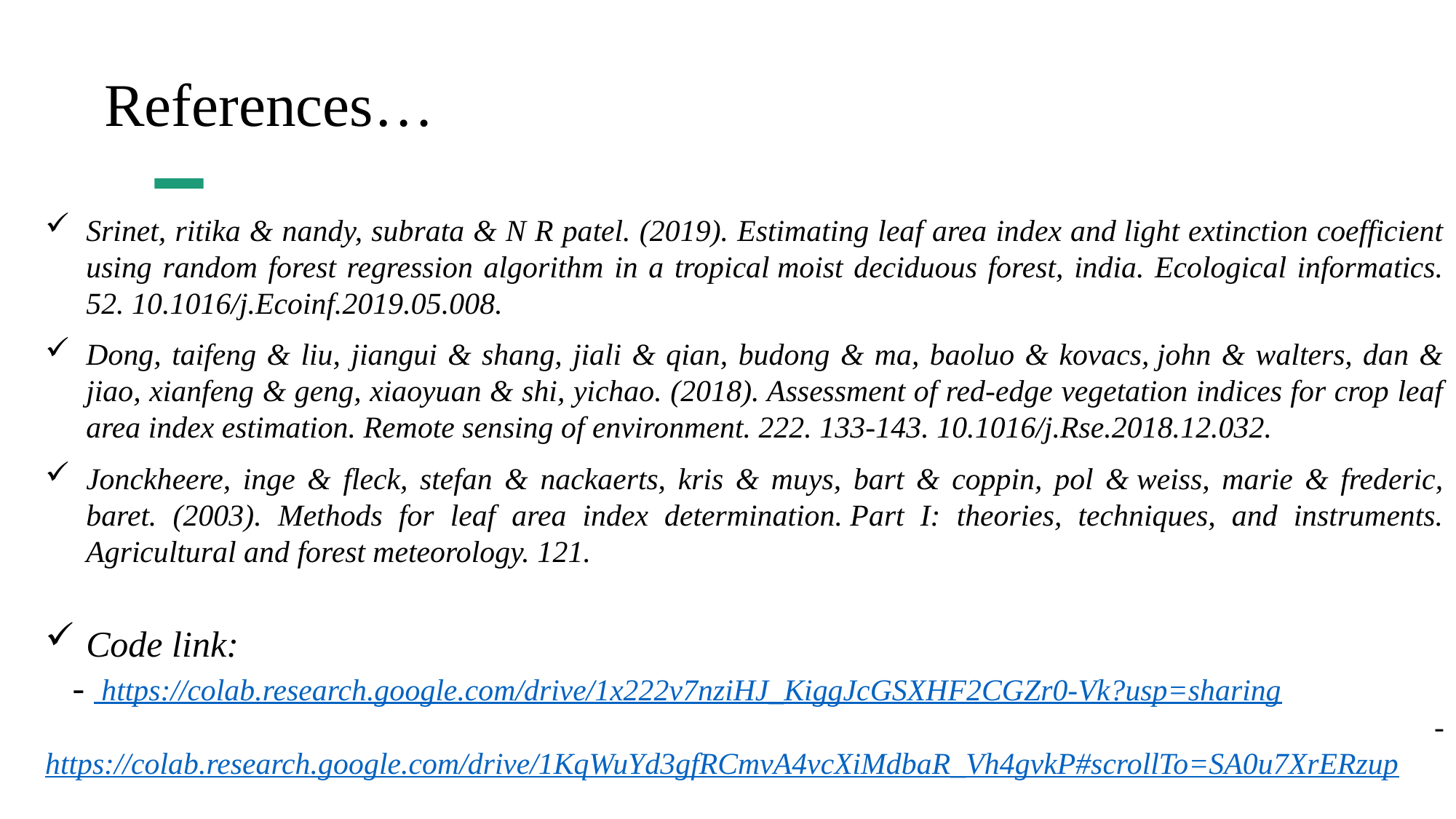

# References…
Srinet, ritika & nandy, subrata & N R patel. (2019). Estimating leaf area index and light extinction coefficient using random forest regression algorithm in a tropical moist deciduous forest, india. Ecological informatics. 52. 10.1016/j.Ecoinf.2019.05.008.
Dong, taifeng & liu, jiangui & shang, jiali & qian, budong & ma, baoluo & kovacs, john & walters, dan & jiao, xianfeng & geng, xiaoyuan & shi, yichao. (2018). Assessment of red-edge vegetation indices for crop leaf area index estimation. Remote sensing of environment. 222. 133-143. 10.1016/j.Rse.2018.12.032.
Jonckheere, inge & fleck, stefan & nackaerts, kris & muys, bart & coppin, pol & weiss, marie & frederic, baret. (2003). Methods for leaf area index determination. Part I: theories, techniques, and instruments. Agricultural and forest meteorology. 121.

Code link:
   -  https://colab.research.google.com/drive/1x222v7nziHJ_KiggJcGSXHF2CGZr0-Vk?usp=sharing
    - https://colab.research.google.com/drive/1KqWuYd3gfRCmvA4vcXiMdbaR_Vh4gvkP#scrollTo=SA0u7XrERzup